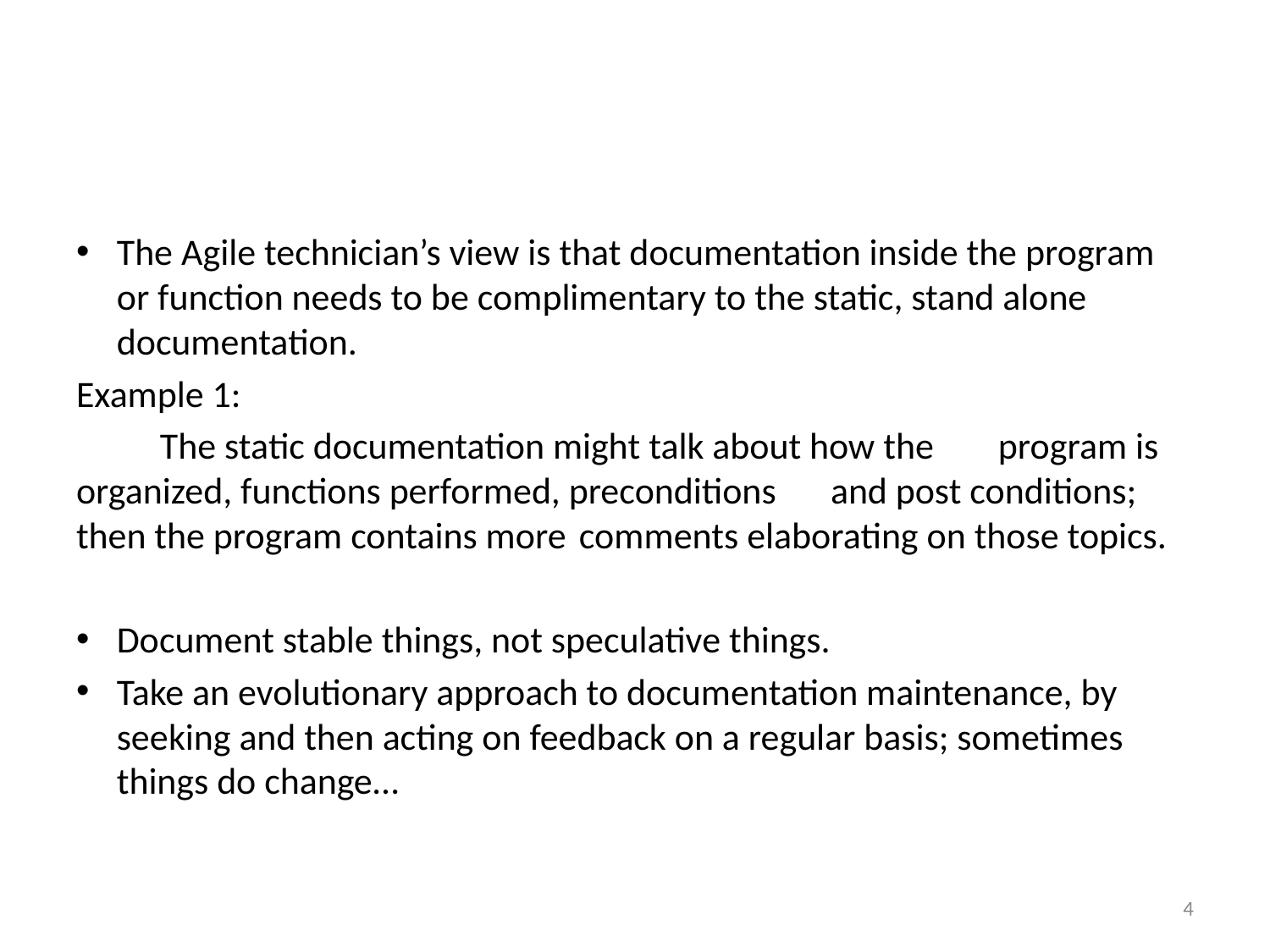

#
The Agile technician’s view is that documentation inside the program or function needs to be complimentary to the static, stand alone documentation.
Example 1:
	The static documentation might talk about how the 	program is organized, functions performed, preconditions 	and post conditions; then the program contains more 	comments elaborating on those topics.

Document stable things, not speculative things.
Take an evolutionary approach to documentation maintenance, by seeking and then acting on feedback on a regular basis; sometimes things do change…

4